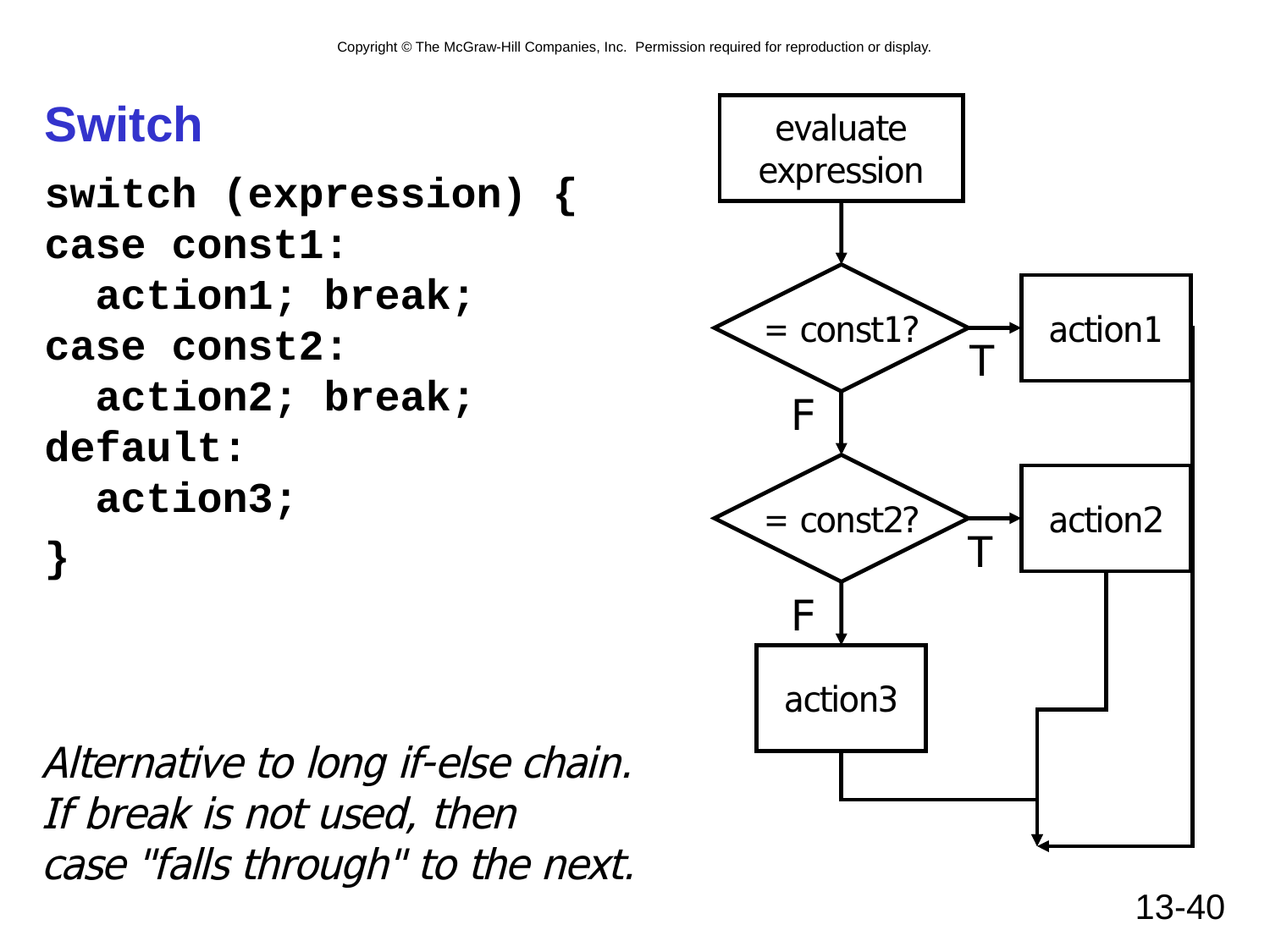

# Switch
evaluate
expression
switch (expression) {
case const1:
  action1; break;
case const2:
  action2; break;
default:
  action3;
}
= const1?
action1
T
F
= const2?
action2
T
F
action3
Alternative to long if-else chain.
If break is not used, then
case "falls through" to the next.
13-40